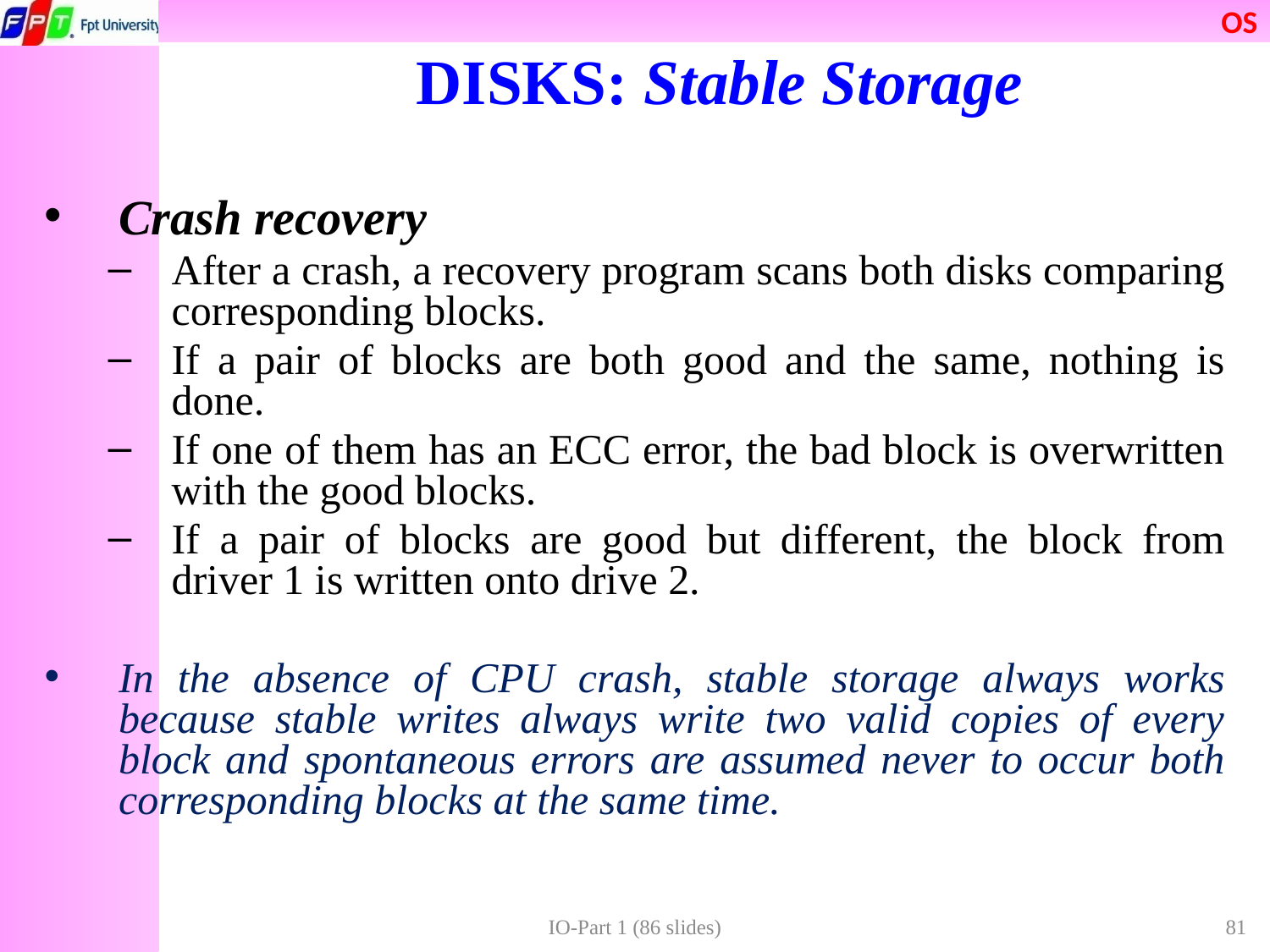

DISKS: Stable Storage
Crash recovery
After a crash, a recovery program scans both disks comparing corresponding blocks.
If a pair of blocks are both good and the same, nothing is done.
If one of them has an ECC error, the bad block is overwritten with the good blocks.
If a pair of blocks are good but different, the block from driver 1 is written onto drive 2.

In the absence of CPU crash, stable storage always works because stable writes always write two valid copies of every block and spontaneous errors are assumed never to occur both corresponding blocks at the same time.
IO-Part 1 (86 slides)
81